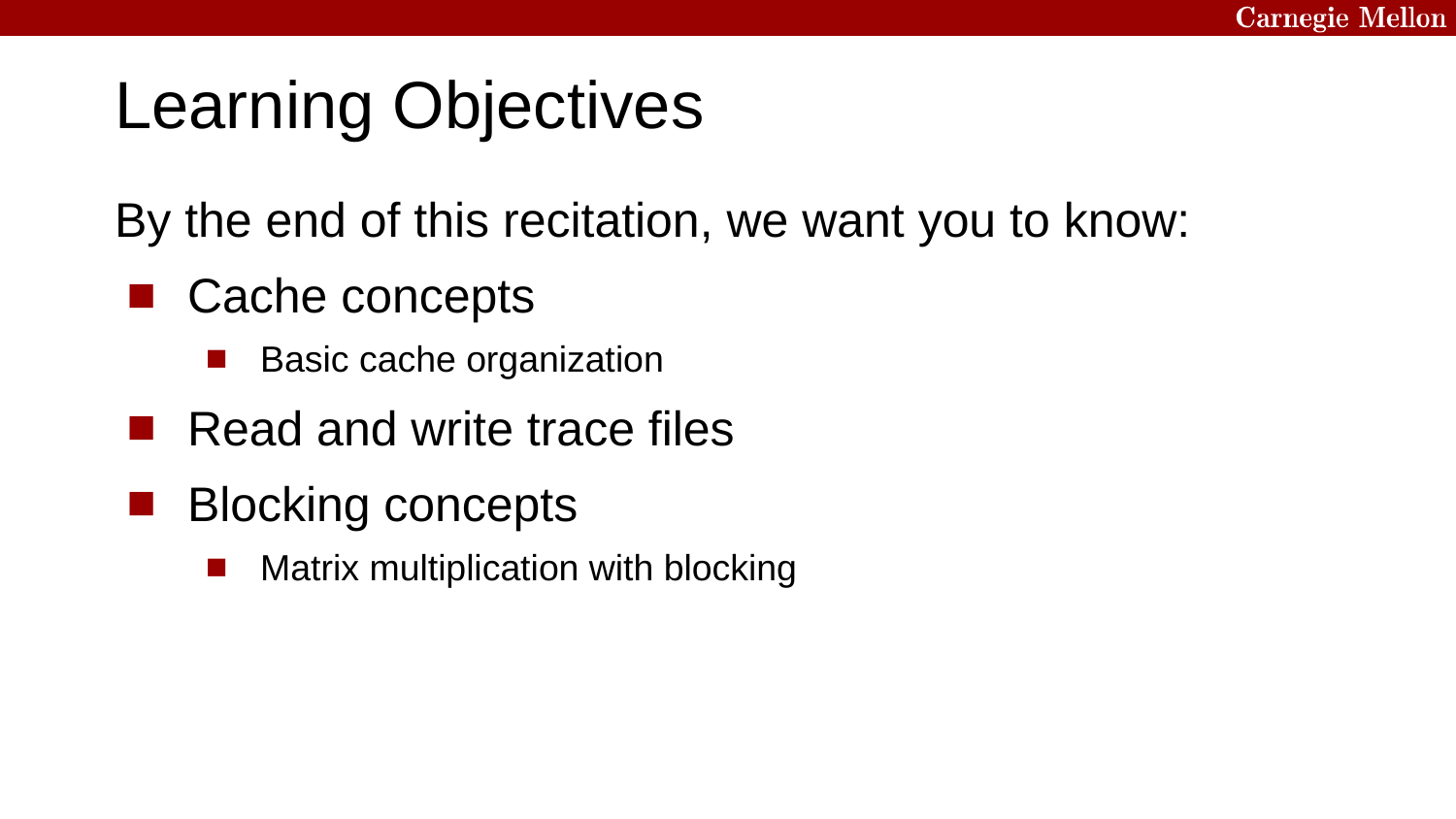

Learning Objectives
By the end of this recitation, we want you to know:
Cache concepts
Basic cache organization
Read and write trace files
Blocking concepts
Matrix multiplication with blocking